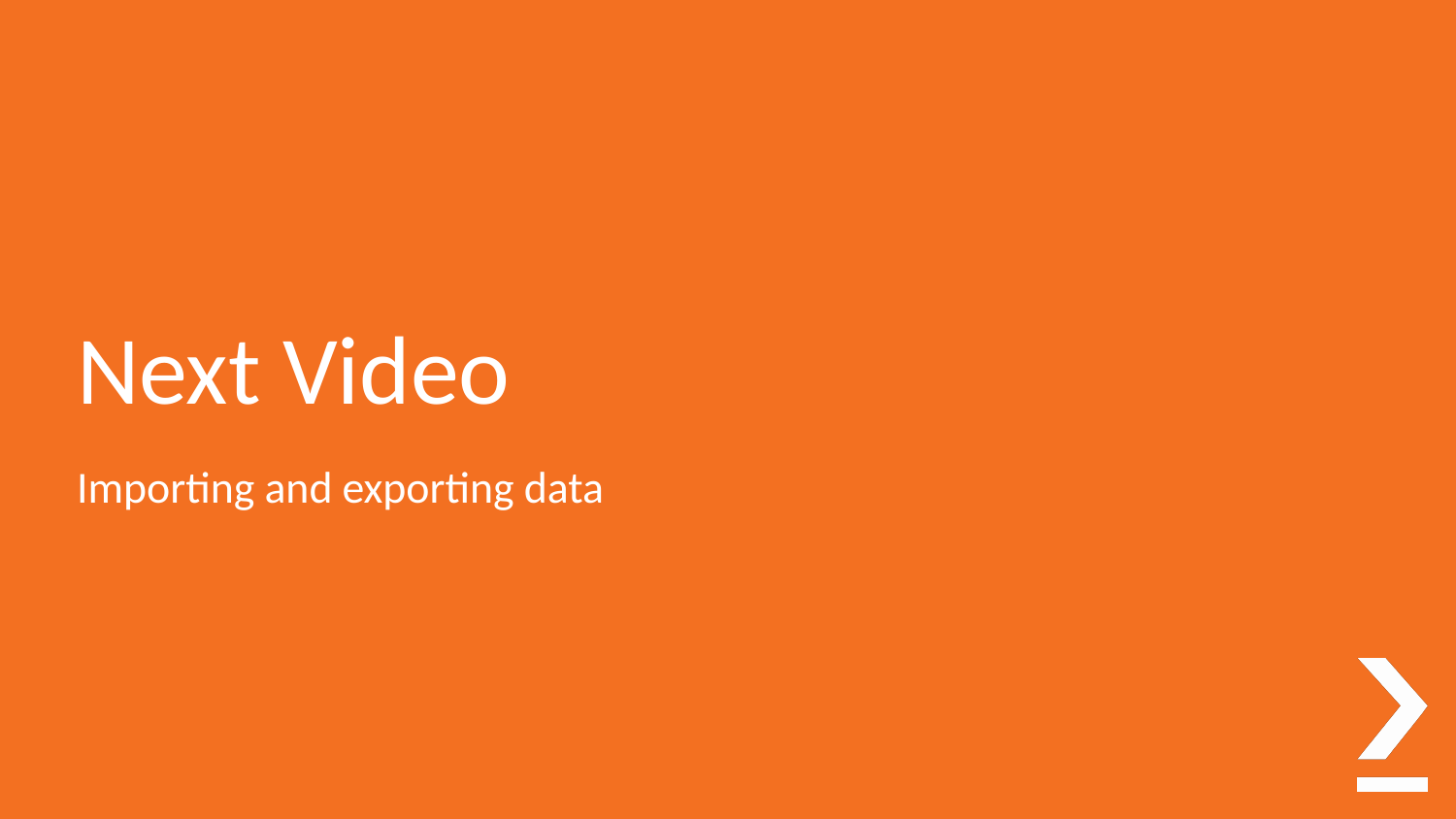

# Next Video
Importing and exporting data